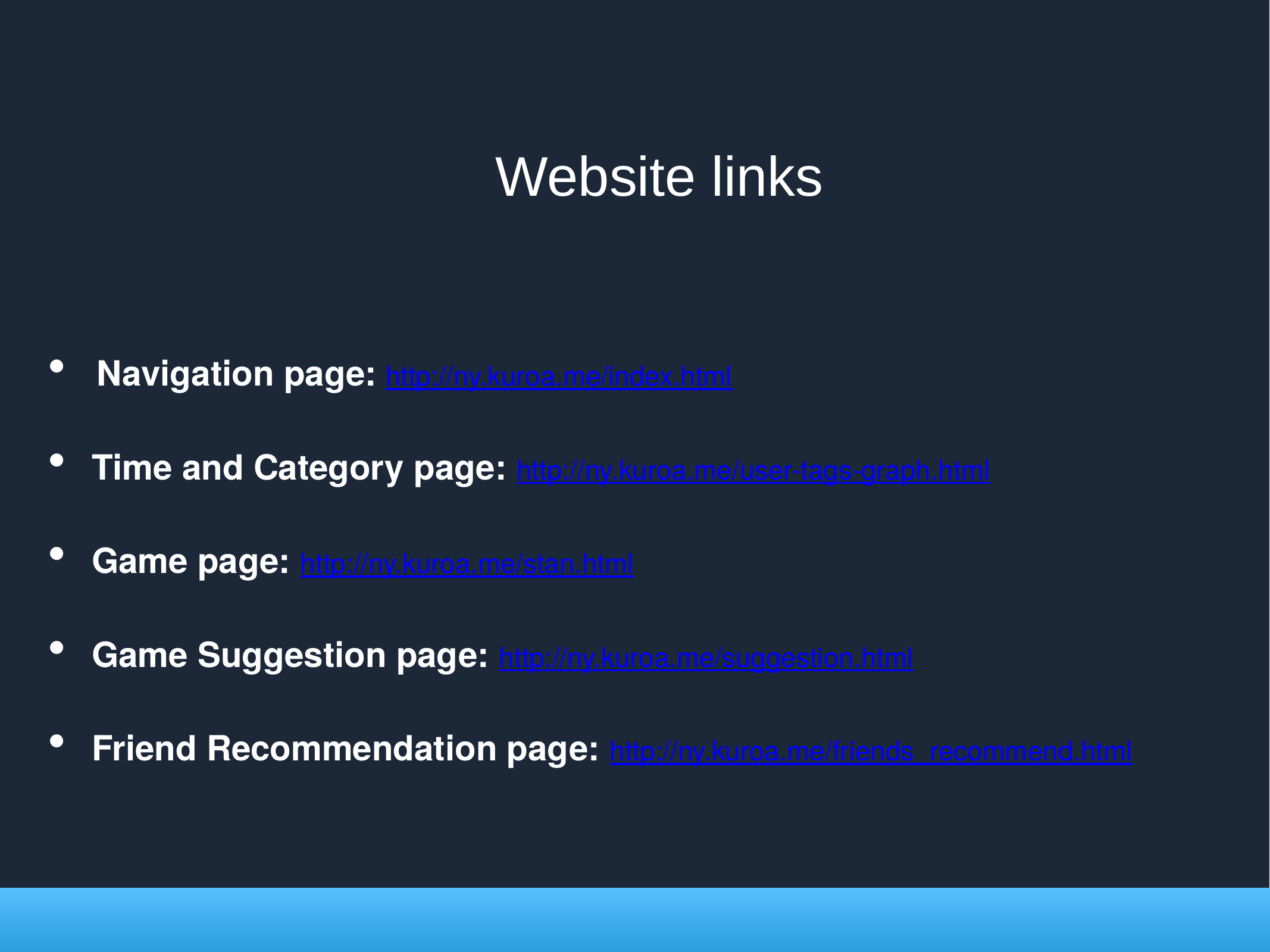

#
Website links
Navigation page: http://ny.kuroa.me/index.html
Time and Category page: http://ny.kuroa.me/user-tags-graph.html
Game page: http://ny.kuroa.me/stan.html
Game Suggestion page: http://ny.kuroa.me/suggestion.html
Friend Recommendation page: http://ny.kuroa.me/friends_recommend.html